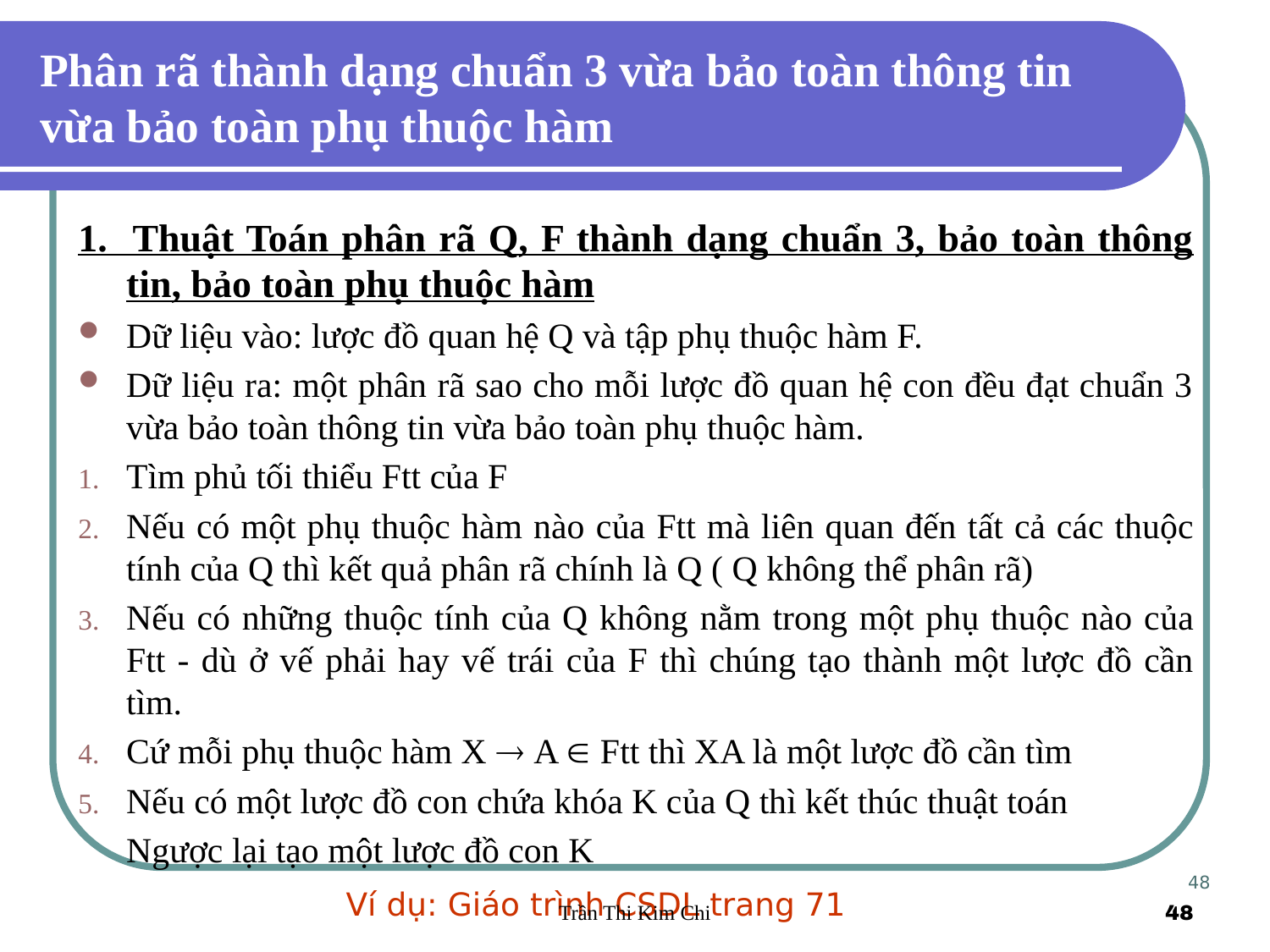

Phân rã thành dạng chuẩn 3 vừa bảo toàn thông tin
vừa bảo toàn phụ thuộc hàm

1.  Thuật Toán phân rã Q, F thành dạng chuẩn 3, bảo toàn thông tin, bảo toàn phụ thuộc hàm
Dữ liệu vào: lược đồ quan hệ Q và tập phụ thuộc hàm F.
Dữ liệu ra: một phân rã sao cho mỗi lược đồ quan hệ con đều đạt chuẩn 3 vừa bảo toàn thông tin vừa bảo toàn phụ thuộc hàm.
Tìm phủ tối thiểu Ftt của F
Nếu có một phụ thuộc hàm nào của Ftt mà liên quan đến tất cả các thuộc tính của Q thì kết quả phân rã chính là Q ( Q không thể phân rã)
Nếu có những thuộc tính của Q không nằm trong một phụ thuộc nào của Ftt - dù ở vế phải hay vế trái của F thì chúng tạo thành một lược đồ cần tìm.
Cứ mỗi phụ thuộc hàm X → A ∈ Ftt thì XA là một lược đồ cần tìm
Nếu có một lược đồ con chứa khóa K của Q thì kết thúc thuật toán
	Ngược lại tạo một lược đồ con K
48
Trần Thi Kim Chi
48
Ví dụ: Giáo trình CSDL trang 71